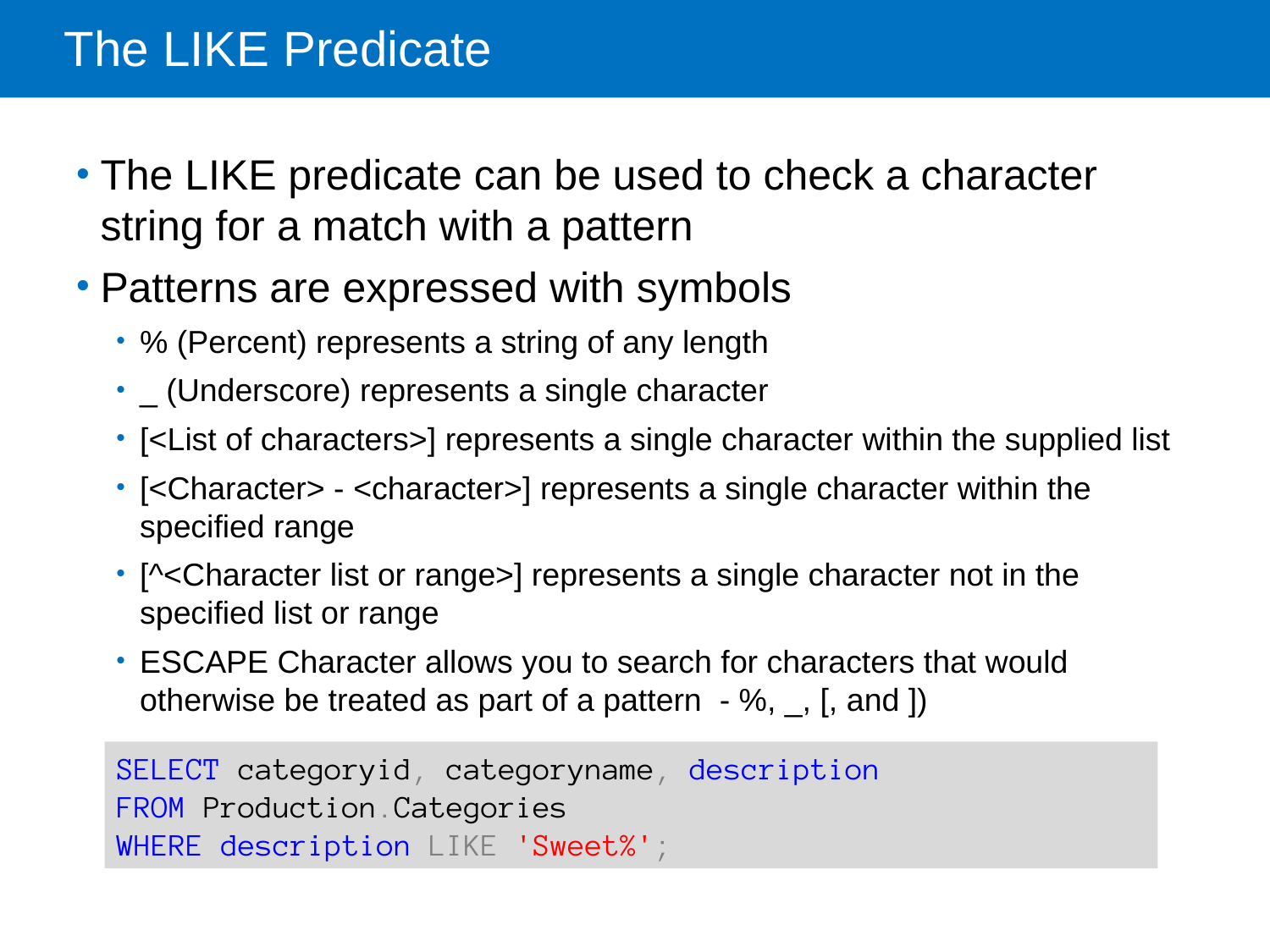

# The LIKE Predicate
The LIKE predicate can be used to check a character string for a match with a pattern
Patterns are expressed with symbols
% (Percent) represents a string of any length
_ (Underscore) represents a single character
[<List of characters>] represents a single character within the supplied list
[<Character> - <character>] represents a single character within the specified range
[^<Character list or range>] represents a single character not in the specified list or range
ESCAPE Character allows you to search for characters that would otherwise be treated as part of a pattern  - %, _, [, and ])
SELECT categoryid, categoryname, description
FROM Production.Categories
WHERE description LIKE 'Sweet%';